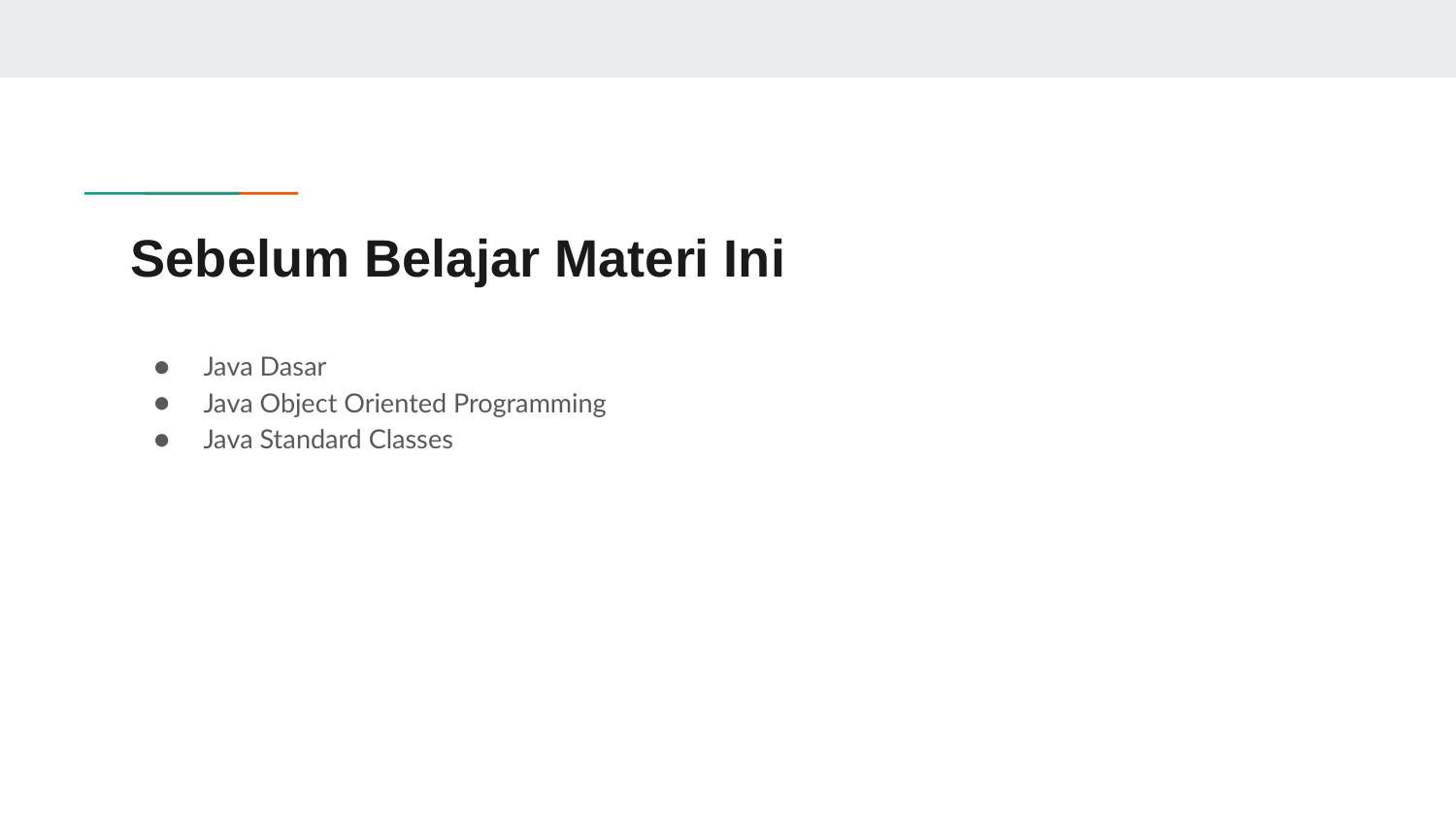

# Sebelum Belajar Materi Ini
Java Dasar
Java Object Oriented Programming
Java Standard Classes